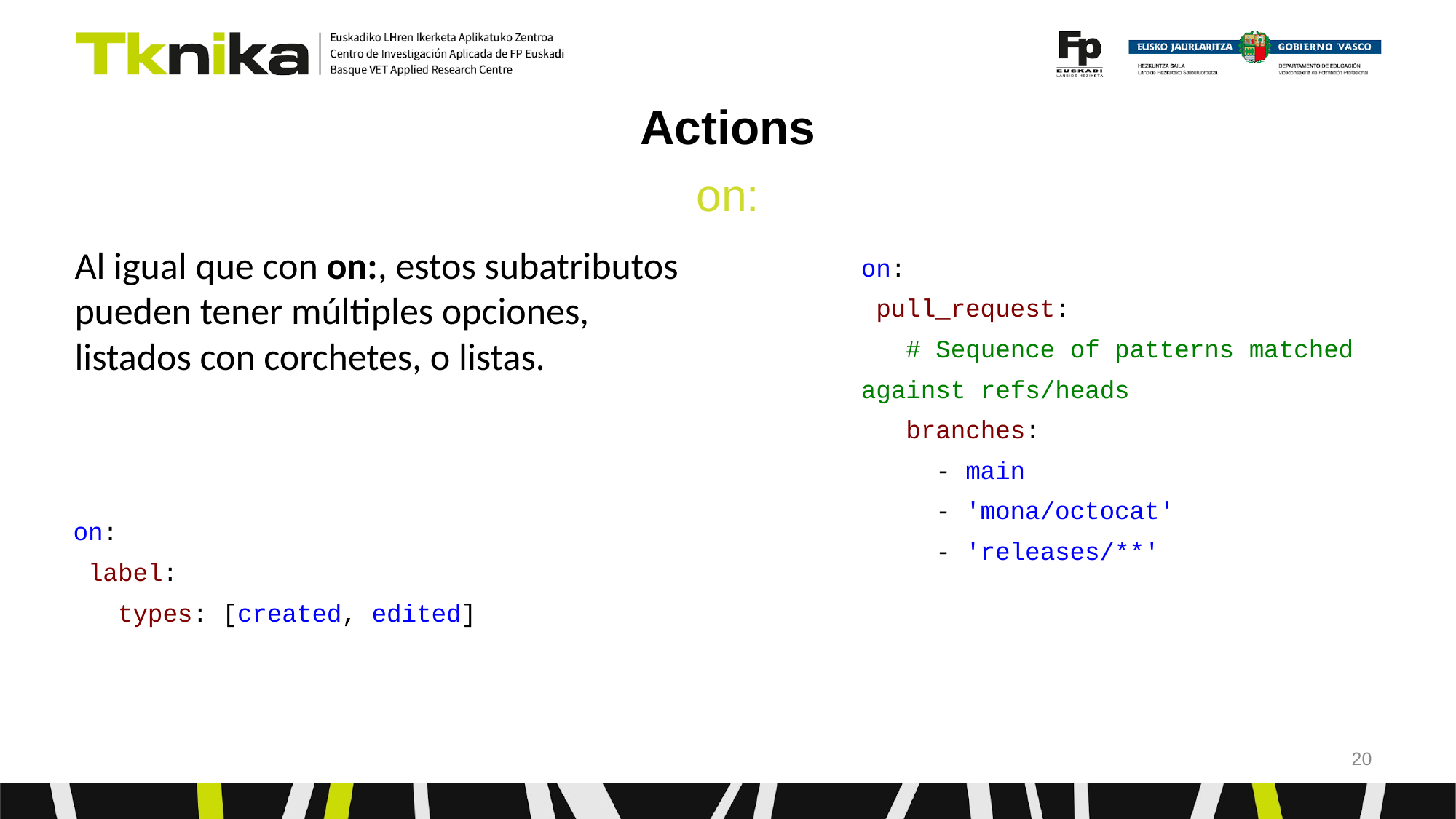

# Actions
on:
Al igual que con on:, estos subatributos pueden tener múltiples opciones, listados con corchetes, o listas.
on:
 pull_request:
   # Sequence of patterns matched against refs/heads
   branches:
     - main
     - 'mona/octocat'
     - 'releases/**'

on:
 label:
   types: [created, edited]

20